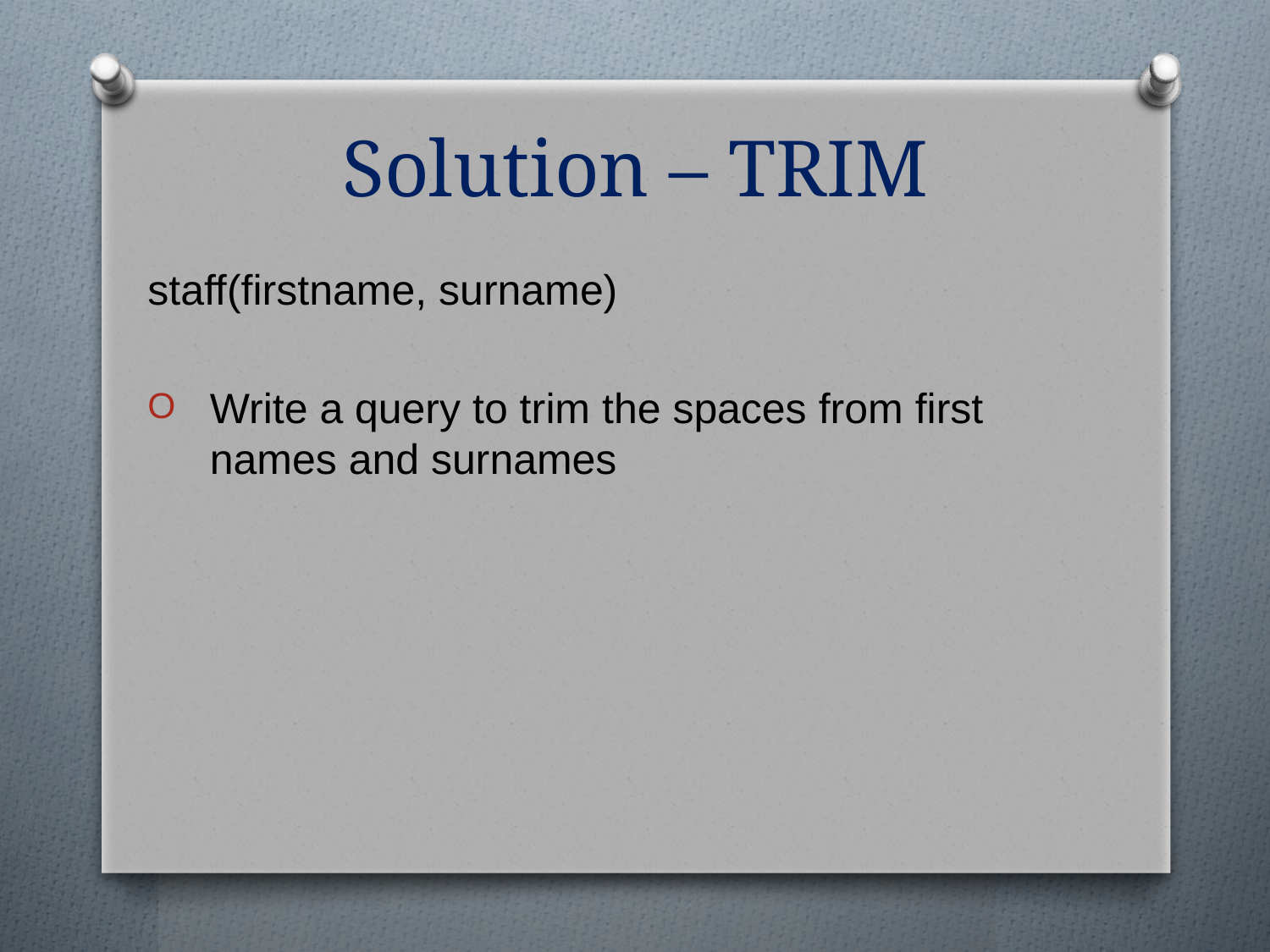

# Solution – TRIM
staff(firstname, surname)

Write a query to trim the spaces from first names and surnames